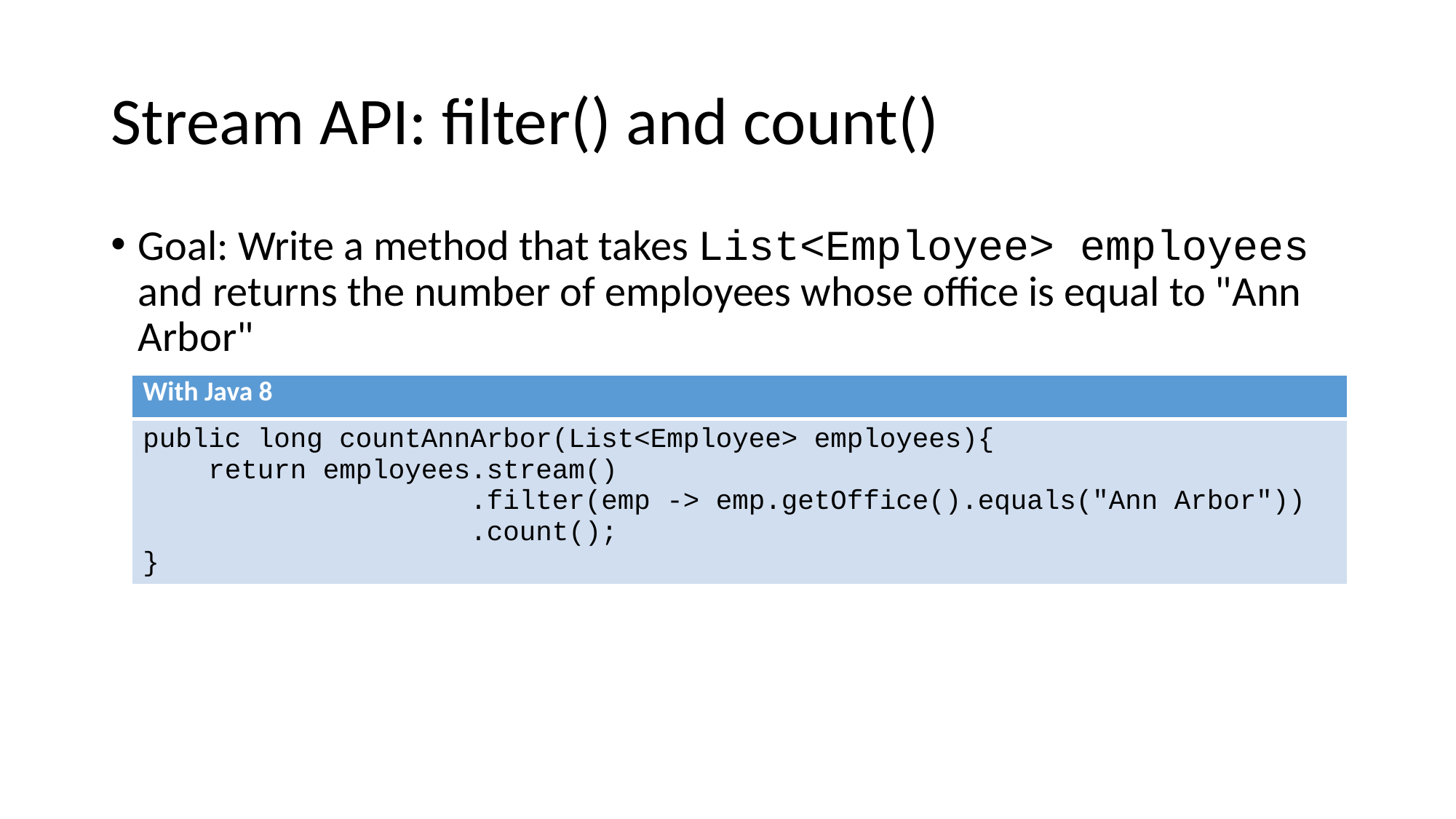

# Stream API: filter() and count()
Goal: Write a method that takes List<Employee> employees and returns the number of employees whose office is equal to "Ann Arbor"
| With Java 8 |
| --- |
| public long countAnnArbor(List<Employee> employees){ return employees.stream() .filter(emp -> emp.getOffice().equals("Ann Arbor")) .count(); } |